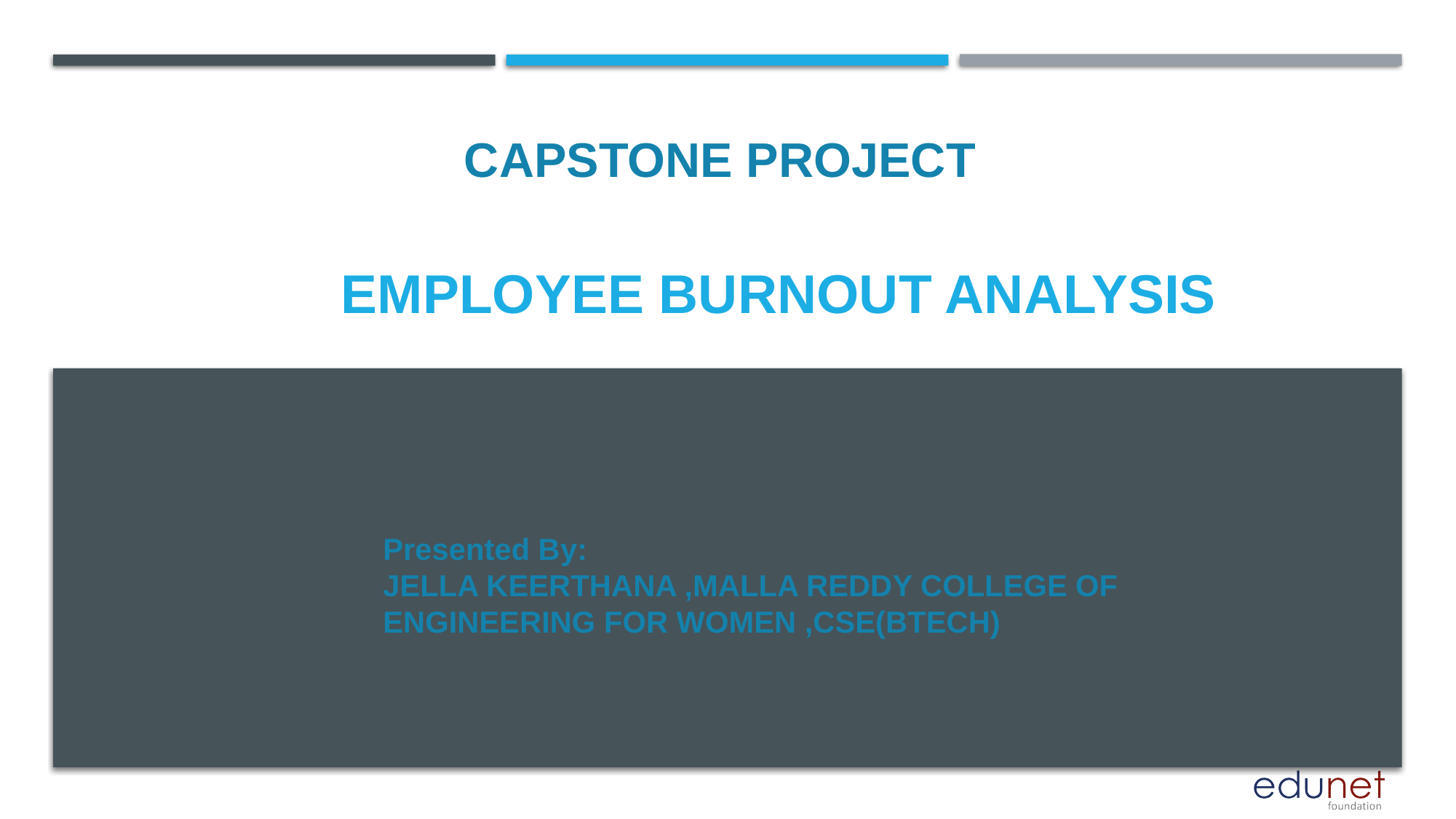

CAPSTONE PROJECT
# EMPLOYEE BURNOUT ANALYSIS
Presented By:
JELLA KEERTHANA ,MALLA REDDY COLLEGE OF ENGINEERING FOR WOMEN ,CSE(BTECH)